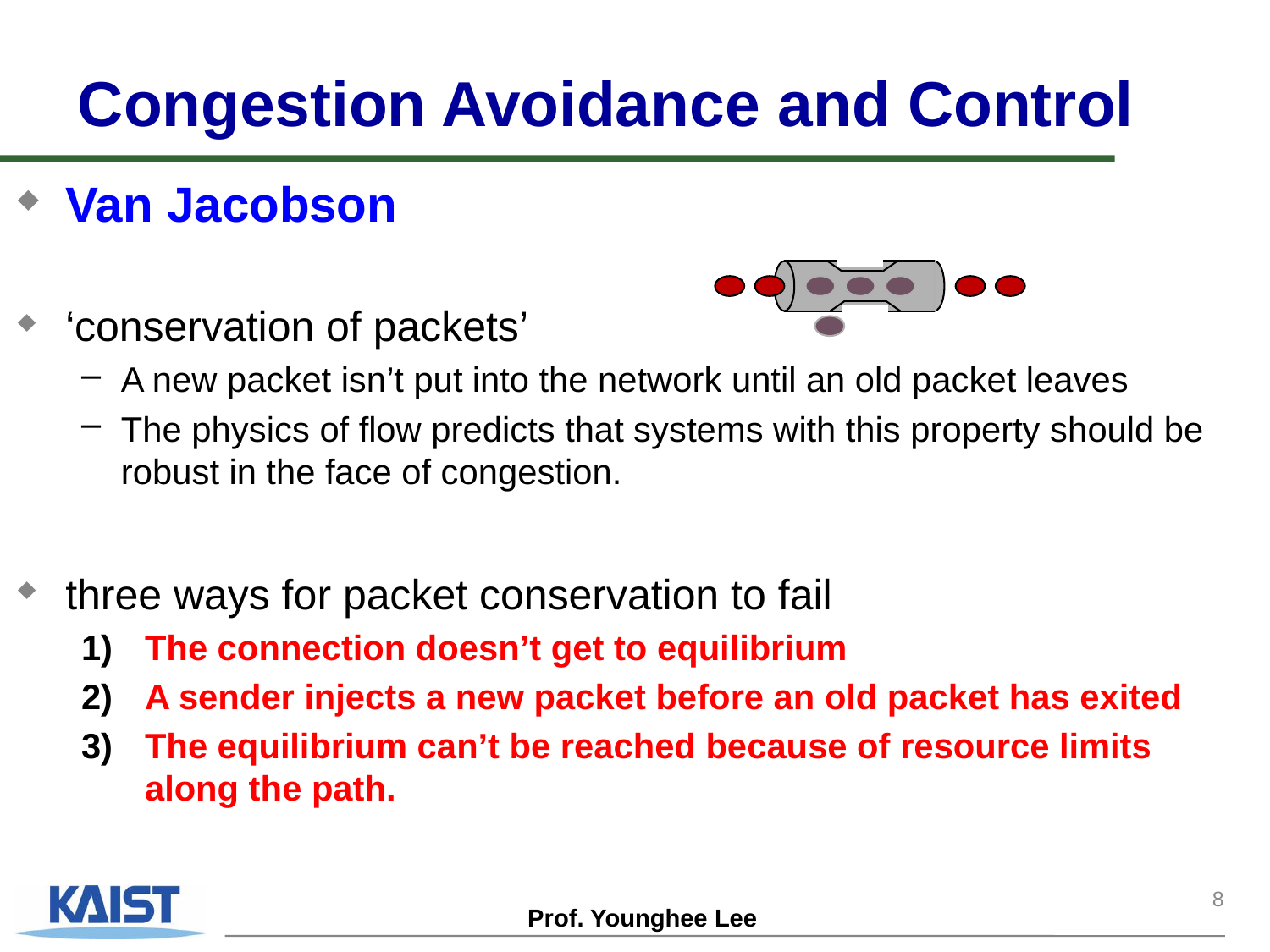

# Congestion Avoidance and Control
Van Jacobson

‘conservation of packets’
A new packet isn’t put into the network until an old packet leaves
The physics of flow predicts that systems with this property should be robust in the face of congestion.

three ways for packet conservation to fail
The connection doesn’t get to equilibrium
A sender injects a new packet before an old packet has exited
The equilibrium can’t be reached because of resource limits along the path.

8